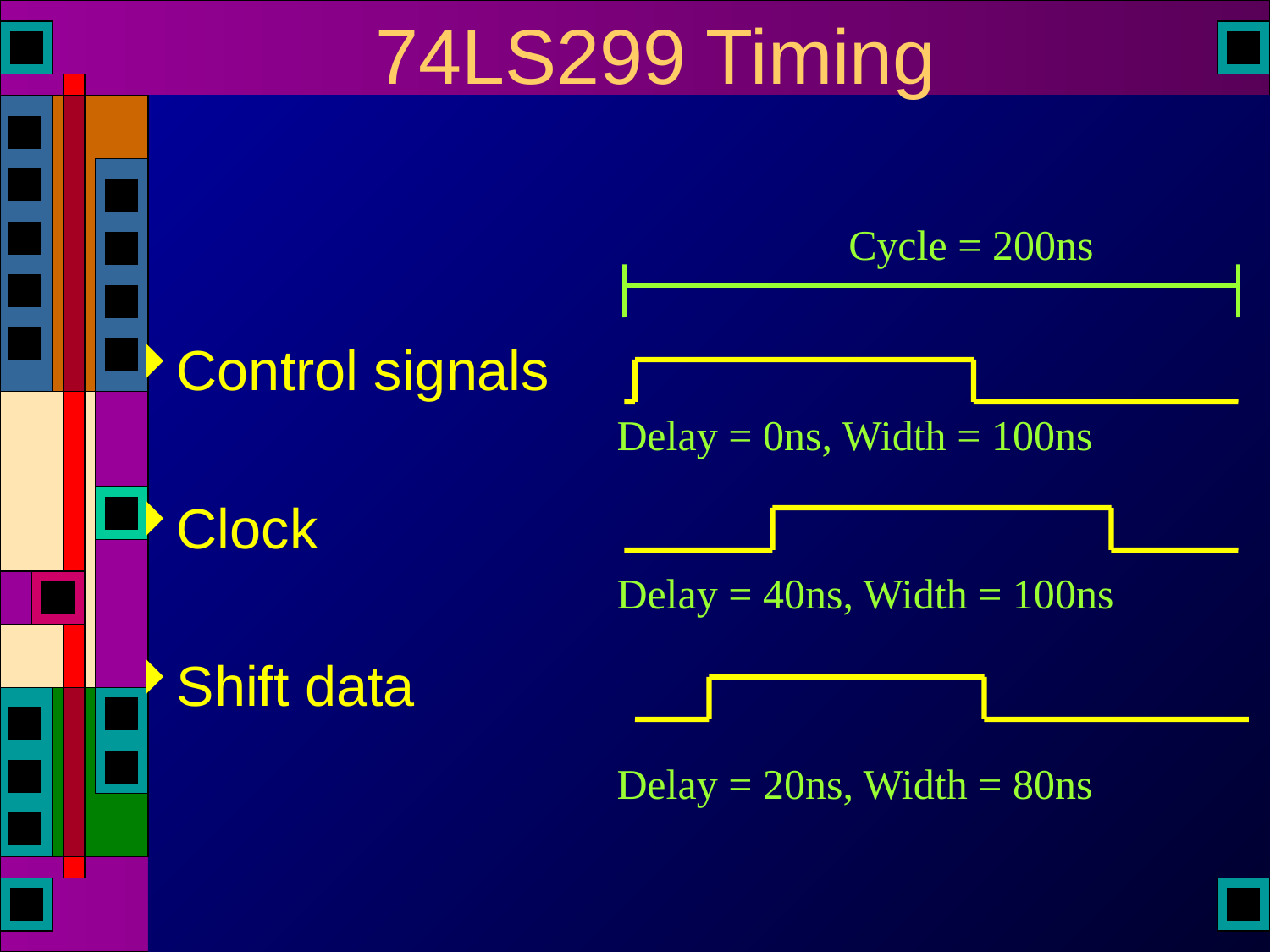

# 74LS299 Timing
Cycle = 200ns

Control signals

Clock

Shift data

Delay = 0ns, Width = 100ns

Delay = 40ns, Width = 100ns

Delay = 20ns, Width = 80ns